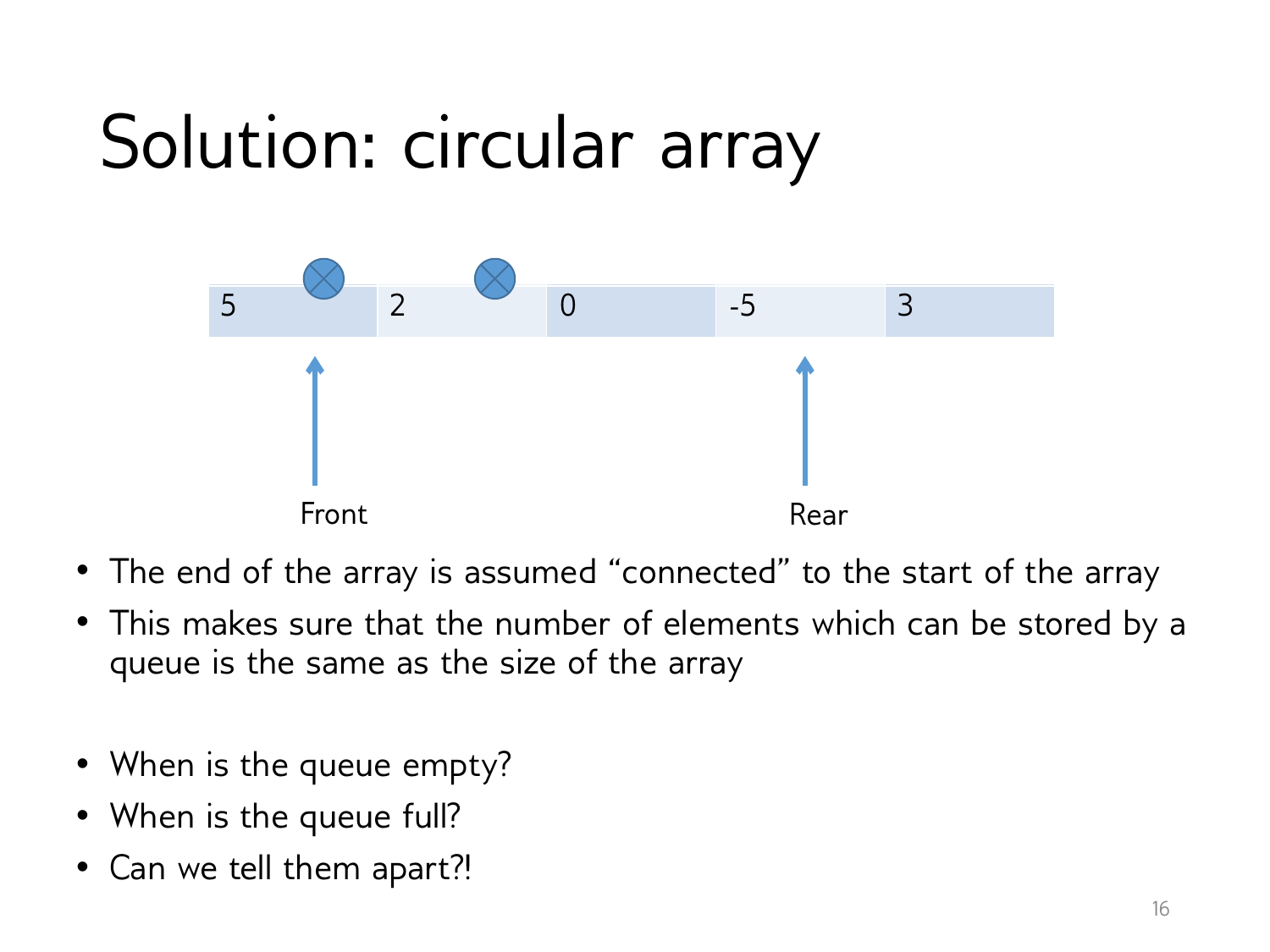

# Solution: circular array

| 4 | 2 | 0 |  |  |
| --- | --- | --- | --- | --- |
| 4 | 2 | 0 | -5 |  |
| --- | --- | --- | --- | --- |
| 4 | 2 | 0 |  |  |
| --- | --- | --- | --- | --- |
| 4 | 2 | 0 | -5 |  |
| --- | --- | --- | --- | --- |
| 5 | 2 | 0 | -5 | 3 |
| --- | --- | --- | --- | --- |
| 4 | 2 | 0 | -5 | 3 |
| --- | --- | --- | --- | --- |
Front
Rear
The end of the array is assumed “connected” to the start of the array
This makes sure that the number of elements which can be stored by a queue is the same as the size of the array

When is the queue empty?
When is the queue full?
Can we tell them apart?!
16